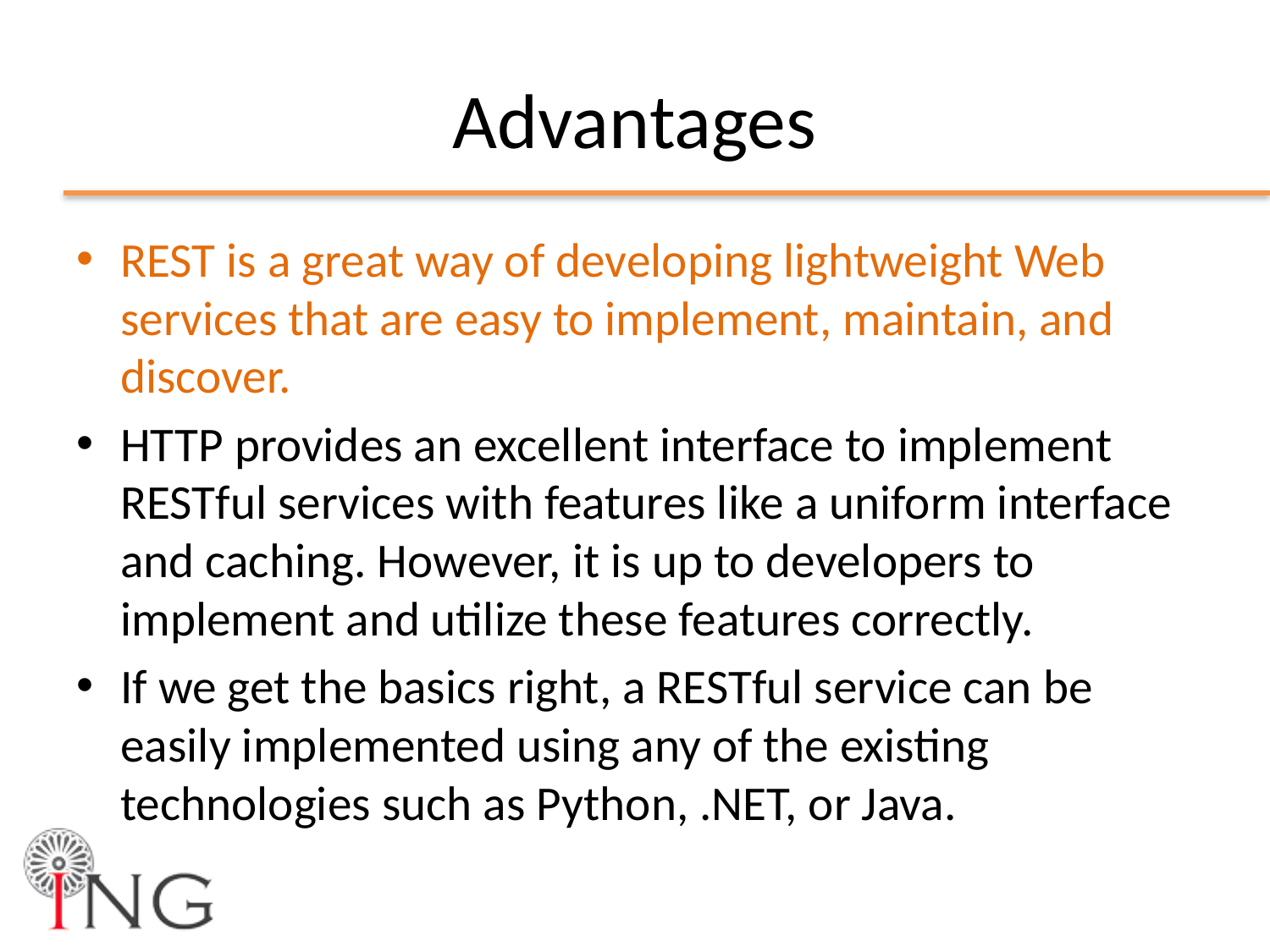

# Advantages
REST is a great way of developing lightweight Web services that are easy to implement, maintain, and discover.
HTTP provides an excellent interface to implement RESTful services with features like a uniform interface and caching. However, it is up to developers to implement and utilize these features correctly.
If we get the basics right, a RESTful service can be easily implemented using any of the existing technologies such as Python, .NET, or Java.